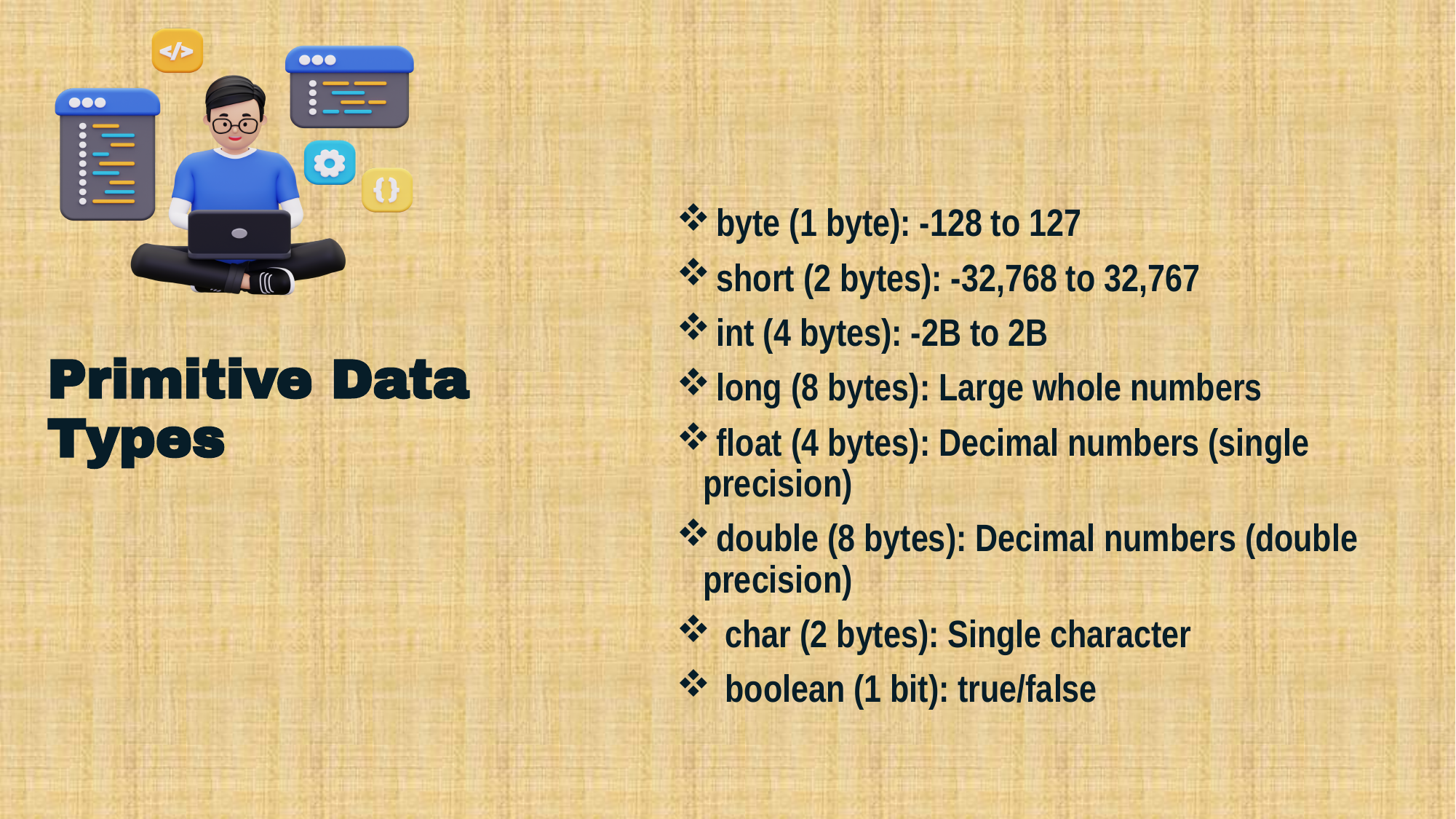

byte (1 byte): -128 to 127
 short (2 bytes): -32,768 to 32,767
 int (4 bytes): -2B to 2B
 long (8 bytes): Large whole numbers
 float (4 bytes): Decimal numbers (single precision)
 double (8 bytes): Decimal numbers (double precision)
  char (2 bytes): Single character
  boolean (1 bit): true/false
# Primitive Data Types